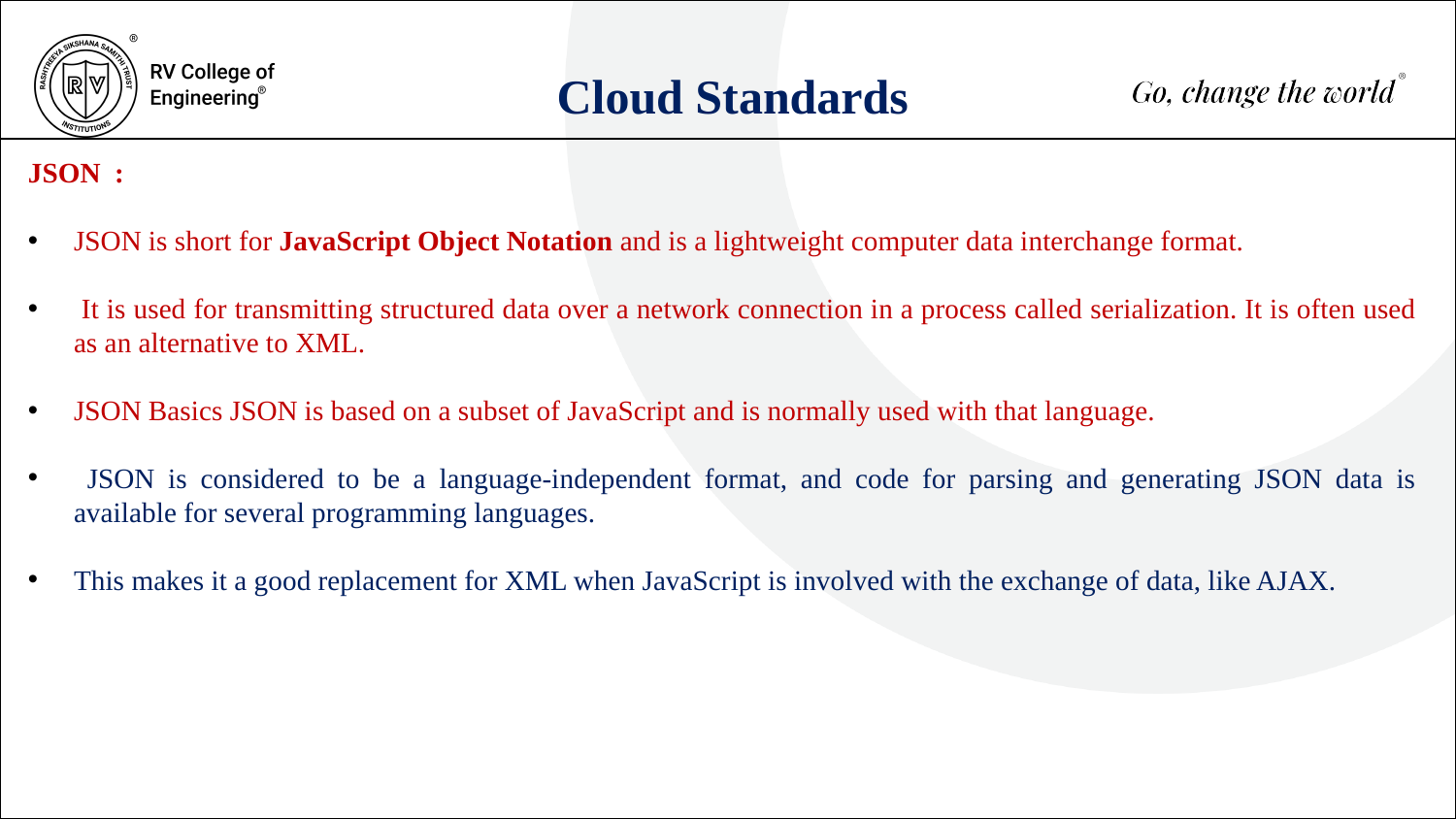

Cloud Standards
JSON  :

JSON is short for JavaScript Object Notation and is a lightweight computer data interchange format.

 It is used for transmitting structured data over a network connection in a process called serialization. It is often used as an alternative to XML.

JSON Basics JSON is based on a subset of JavaScript and is normally used with that language.

 JSON is considered to be a language-independent format, and code for parsing and generating JSON data is available for several programming languages.

This makes it a good replacement for XML when JavaScript is involved with the exchange of data, like AJAX.